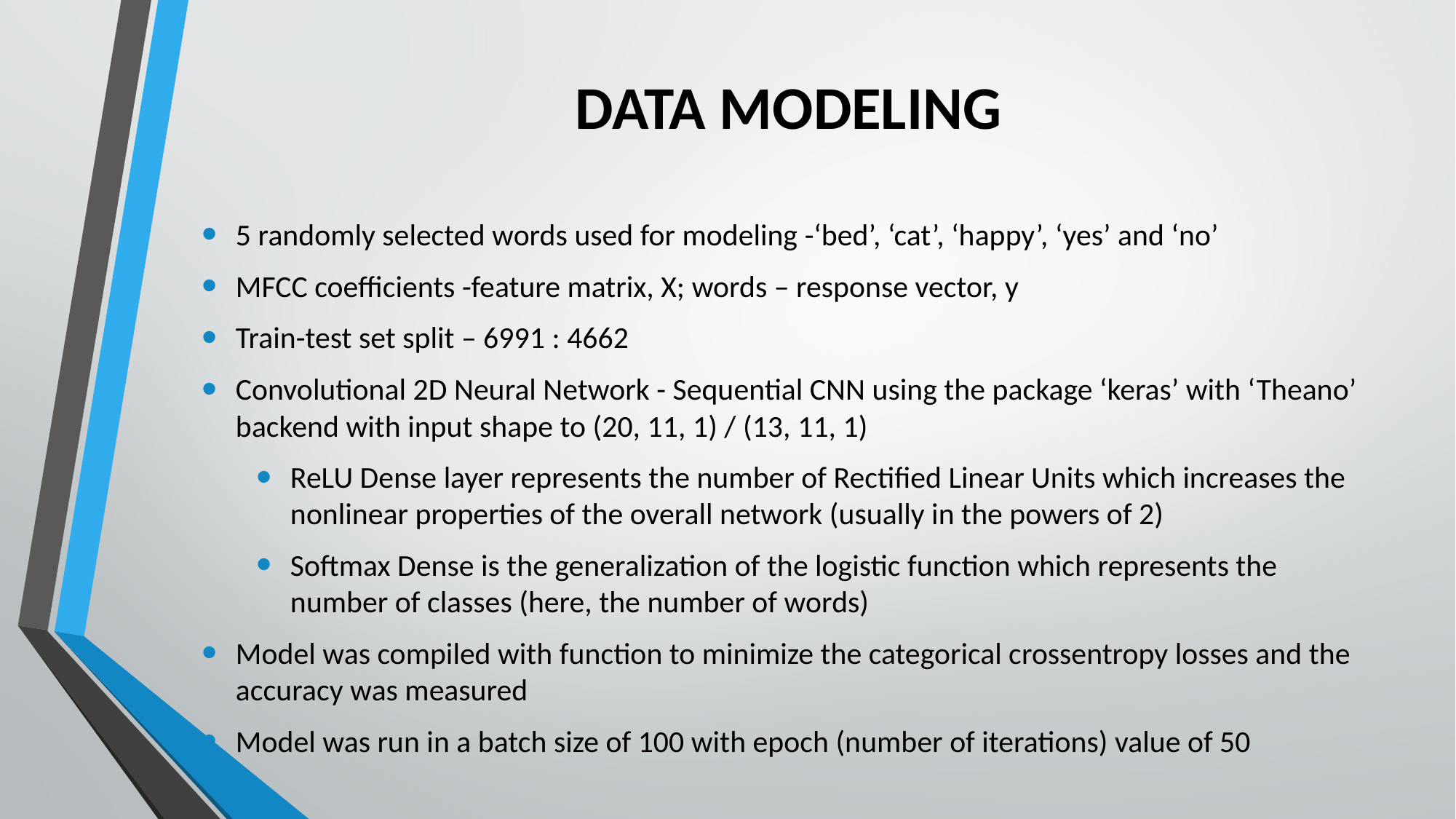

# DATA MODELING
5 randomly selected words used for modeling -‘bed’, ‘cat’, ‘happy’, ‘yes’ and ‘no’
MFCC coefficients -feature matrix, X; words – response vector, y
Train-test set split – 6991 : 4662
Convolutional 2D Neural Network - Sequential CNN using the package ‘keras’ with ‘Theano’ backend with input shape to (20, 11, 1) / (13, 11, 1)
ReLU Dense layer represents the number of Rectified Linear Units which increases the nonlinear properties of the overall network (usually in the powers of 2)
Softmax Dense is the generalization of the logistic function which represents the number of classes (here, the number of words)
Model was compiled with function to minimize the categorical crossentropy losses and the accuracy was measured
Model was run in a batch size of 100 with epoch (number of iterations) value of 50